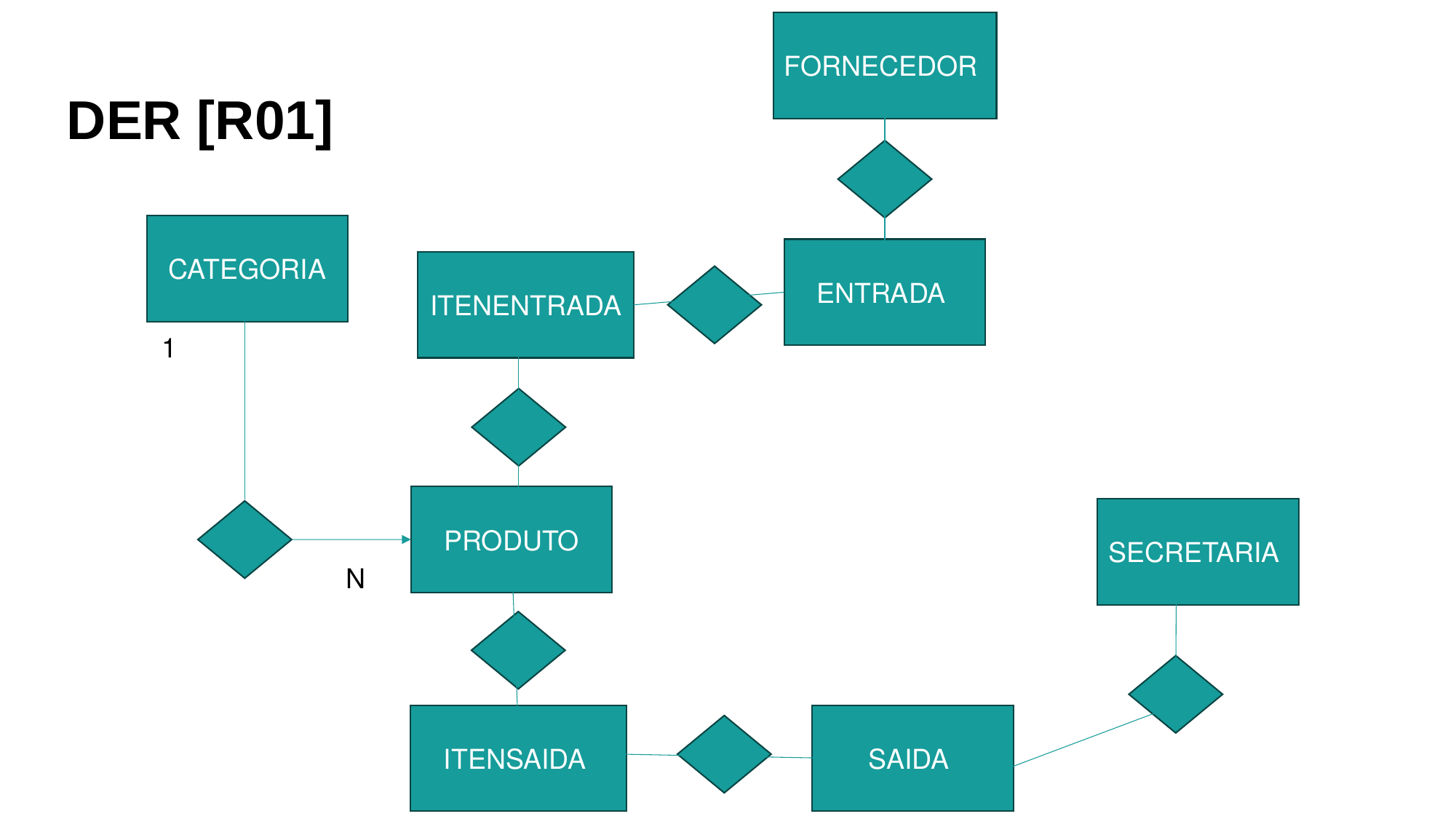

# DER [R01]
FORNECEDOR

CATEGORIA
ENTRADA
ITENENTRADA

1

PRODUTO
SECRETARIA

N

ITENSAIDA
SAIDA